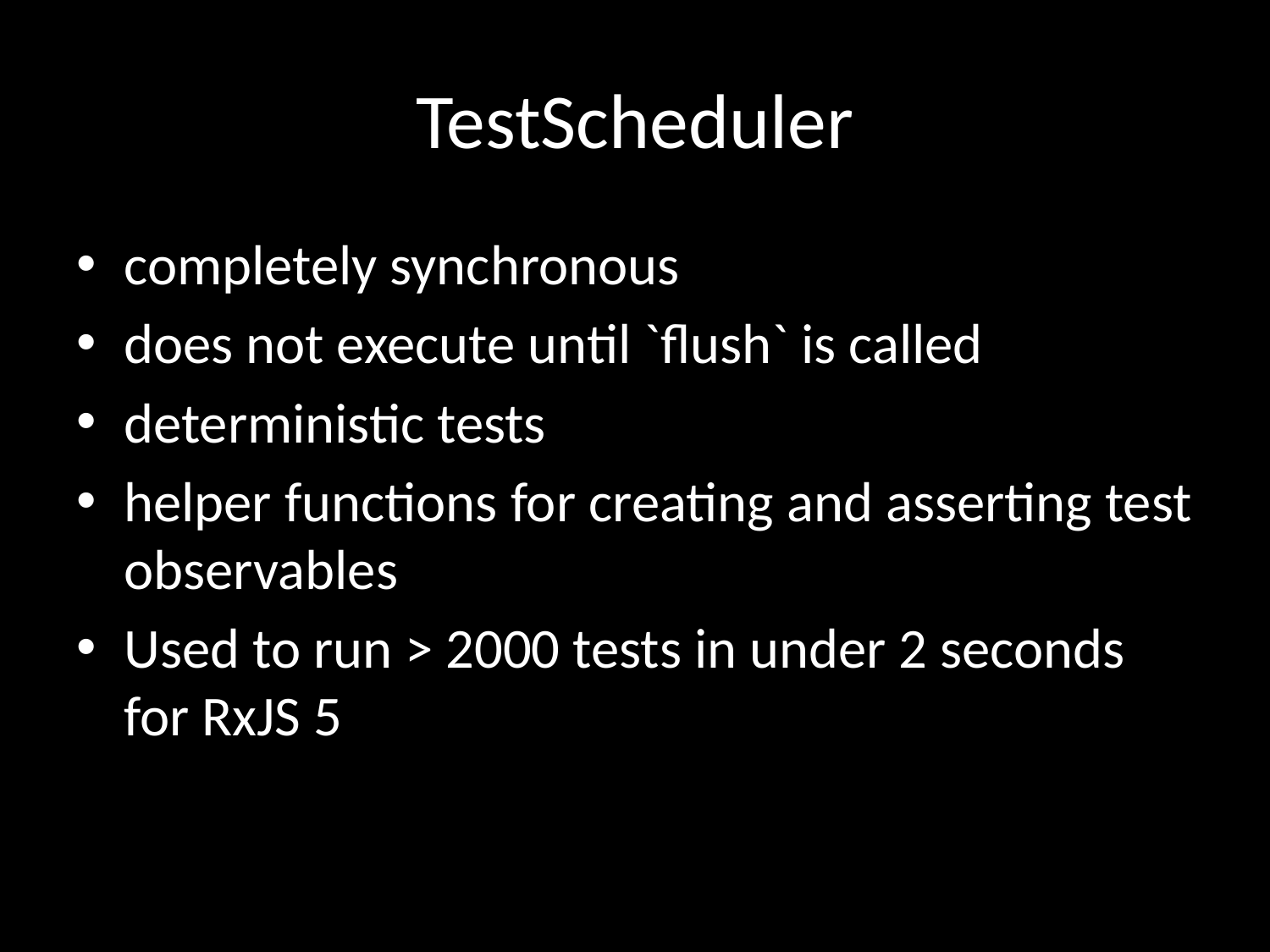

# TestScheduler
completely synchronous
does not execute until `flush` is called
deterministic tests
helper functions for creating and asserting test observables
Used to run > 2000 tests in under 2 seconds for RxJS 5